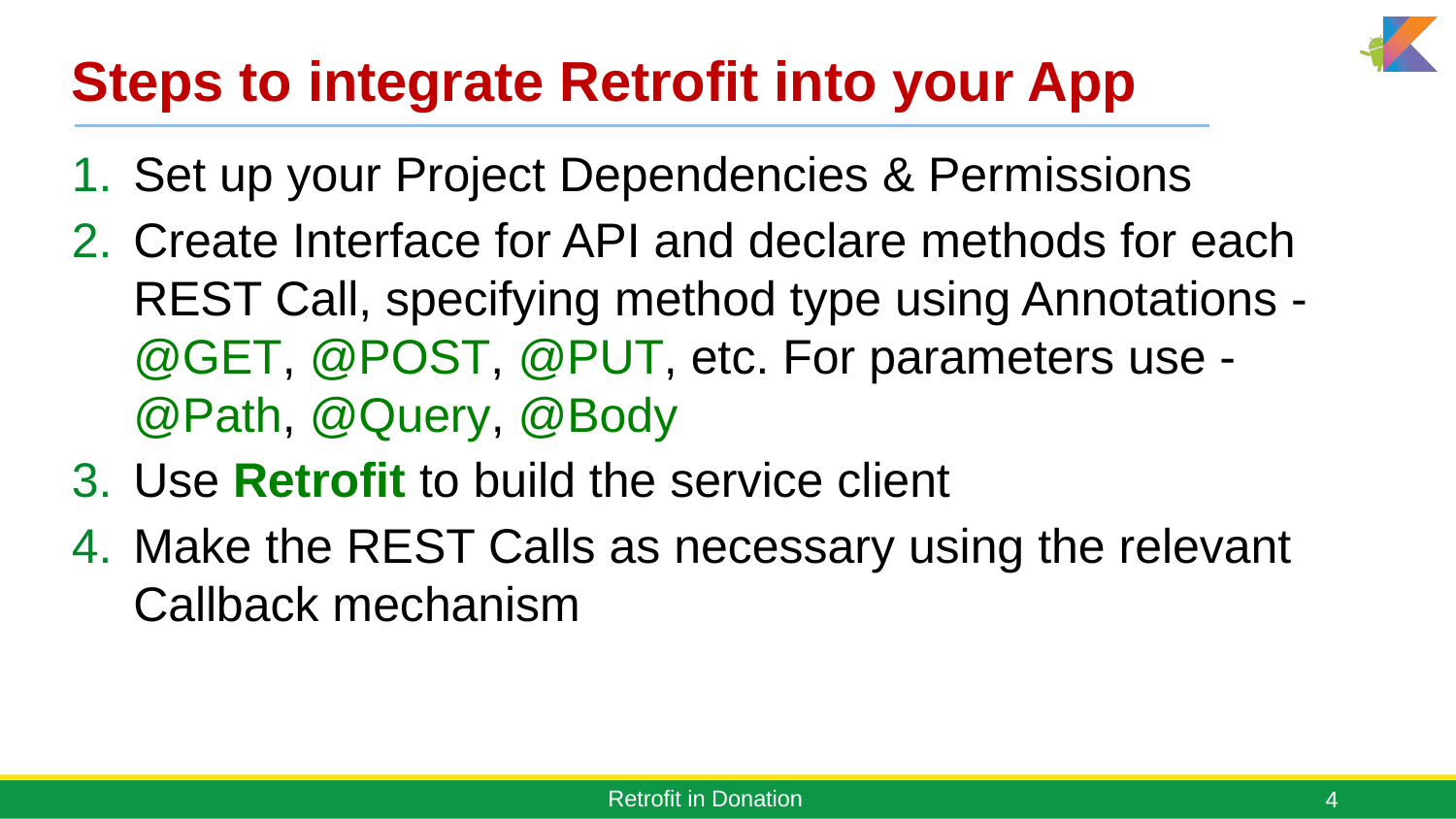

# Steps to integrate Retrofit into your App
Set up your Project Dependencies & Permissions
Create Interface for API and declare methods for each REST Call, specifying method type using Annotations - @GET, @POST, @PUT, etc. For parameters use - @Path, @Query, @Body
Use Retrofit to build the service client
Make the REST Calls as necessary using the relevant Callback mechanism

4
Retrofit in Donation